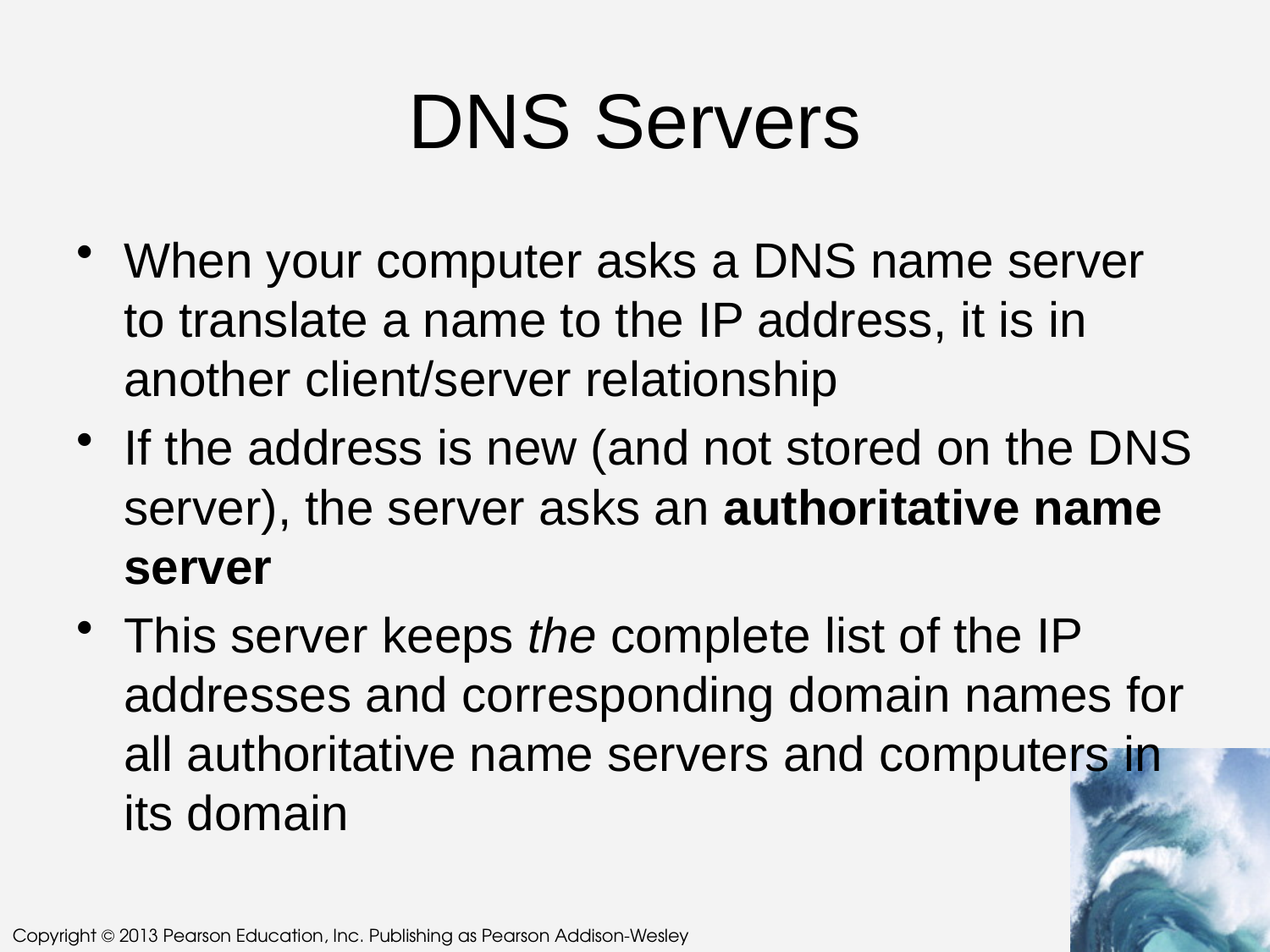

# DNS Servers
When your computer asks a DNS name server to translate a name to the IP address, it is in another client/server relationship
If the address is new (and not stored on the DNS server), the server asks an authoritative name server
This server keeps the complete list of the IP addresses and corresponding domain names for all authoritative name servers and computers in its domain